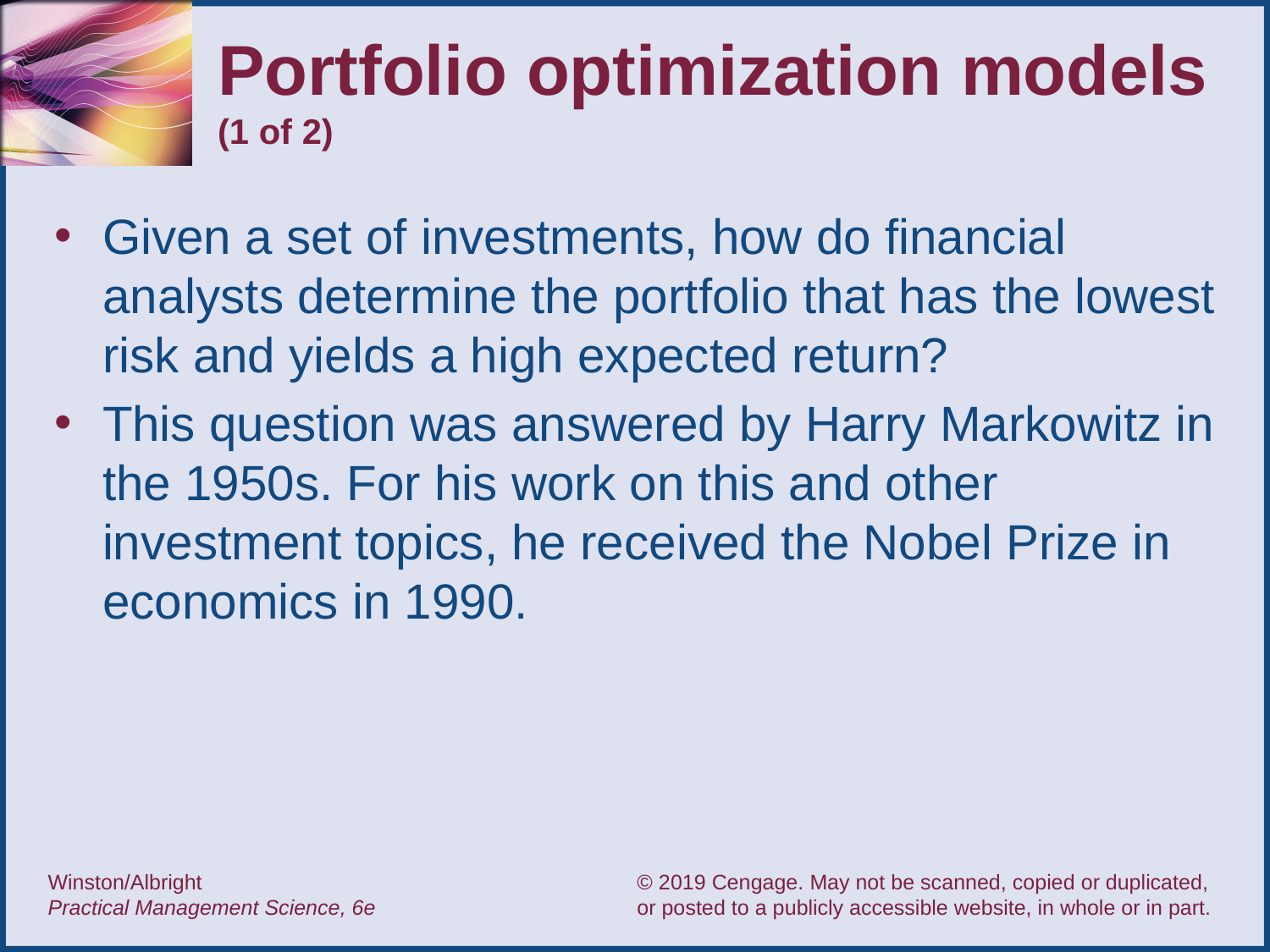

# Portfolio optimization models (1 of 2)
Given a set of investments, how do financial analysts determine the portfolio that has the lowest risk and yields a high expected return?
This question was answered by Harry Markowitz in the 1950s. For his work on this and other investment topics, he received the Nobel Prize in economics in 1990.